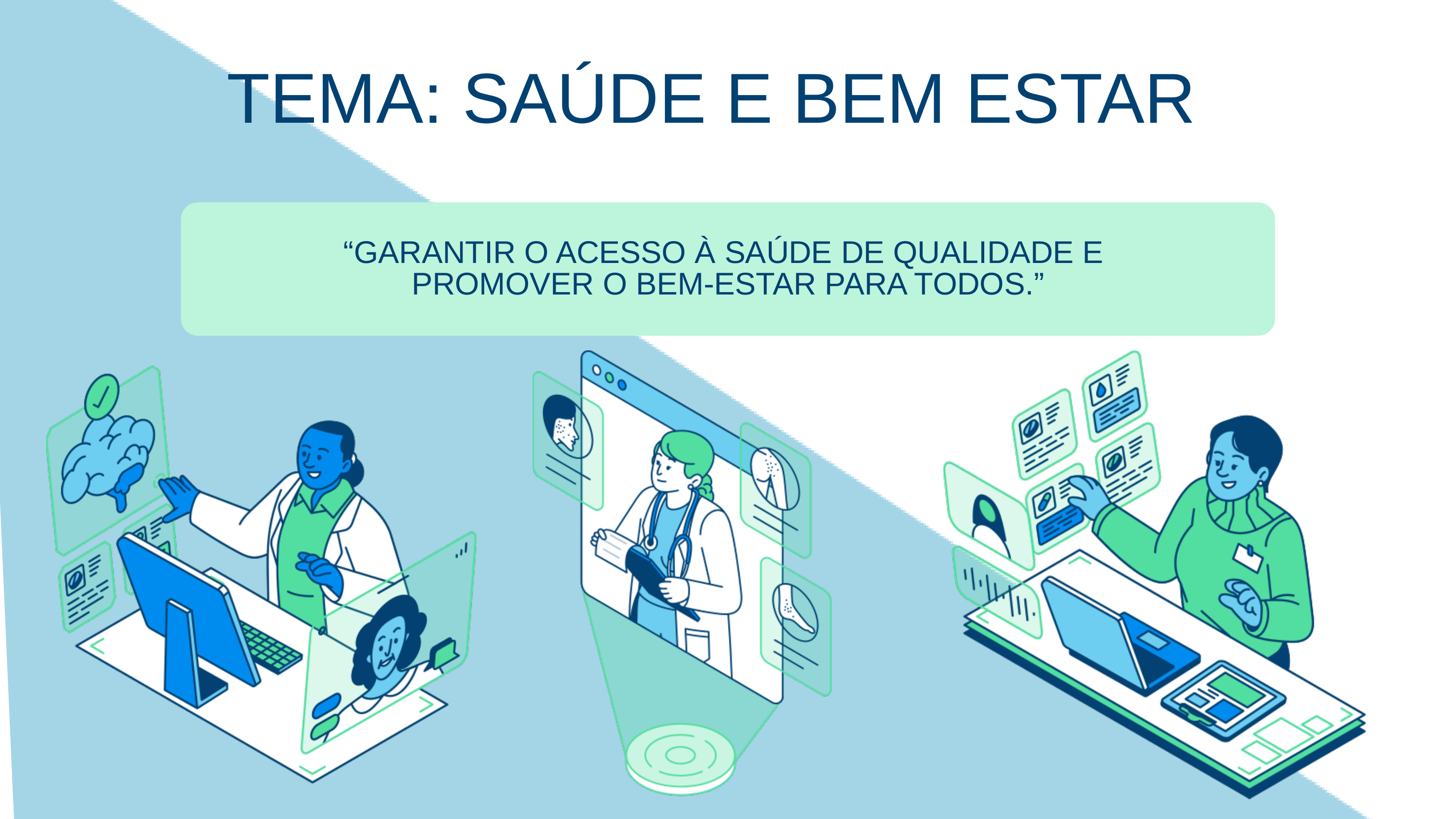

TEMA: SAÚDE E BEM ESTAR

“GARANTIR O ACESSO À SAÚDE DE QUALIDADE E
PROMOVER O BEM-ESTAR PARA TODOS.”